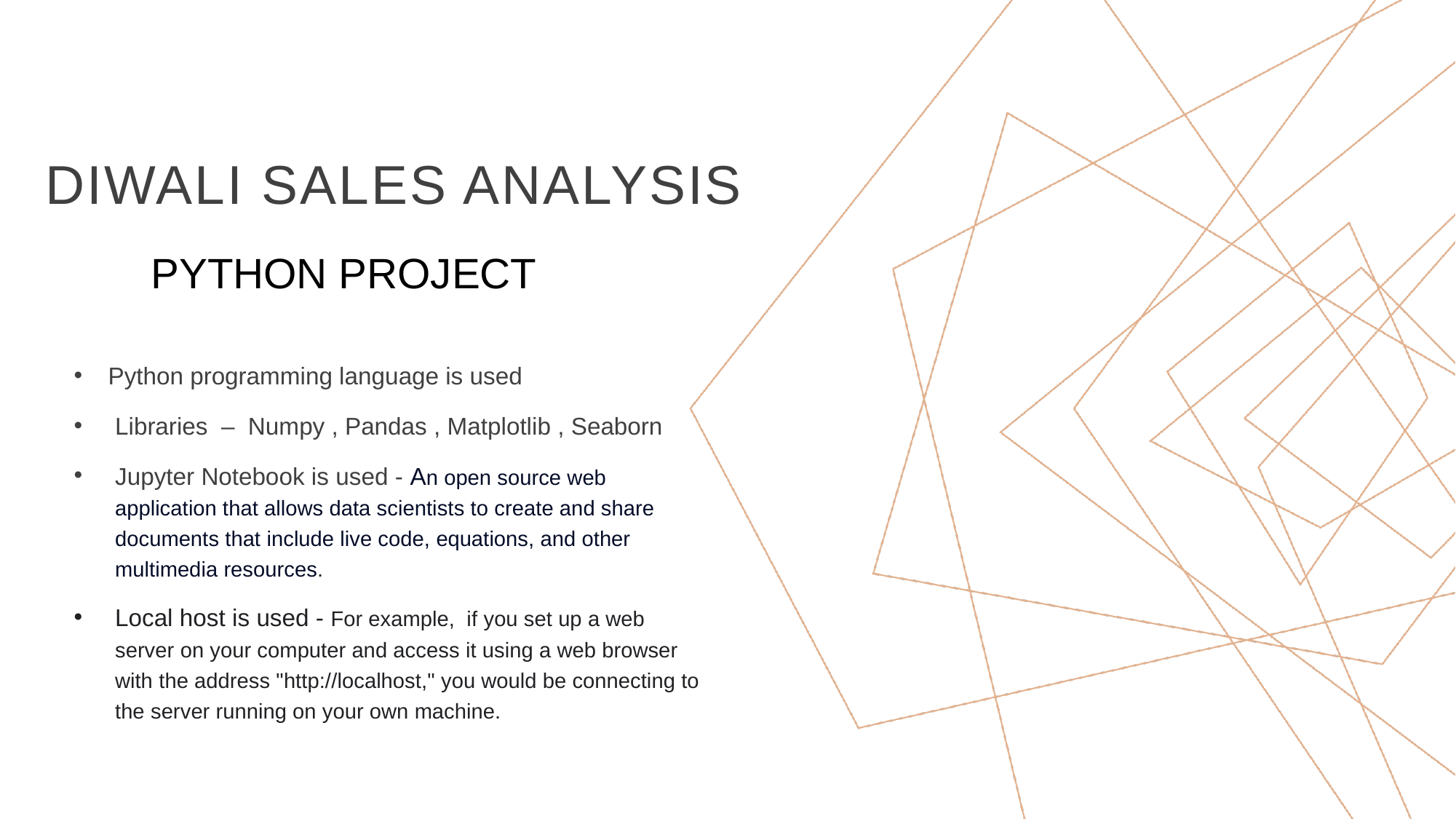

# Diwali sales Analysis
PYTHON PROJECT
Python programming language is used
Libraries  –  Numpy , Pandas , Matplotlib , Seaborn
Jupyter Notebook is used - An open source web application that allows data scientists to create and share documents that include live code, equations, and other multimedia resources.
Local host is used - For example,  if you set up a web server on your computer and access it using a web browser with the address "http://localhost," you would be connecting to the server running on your own machine.